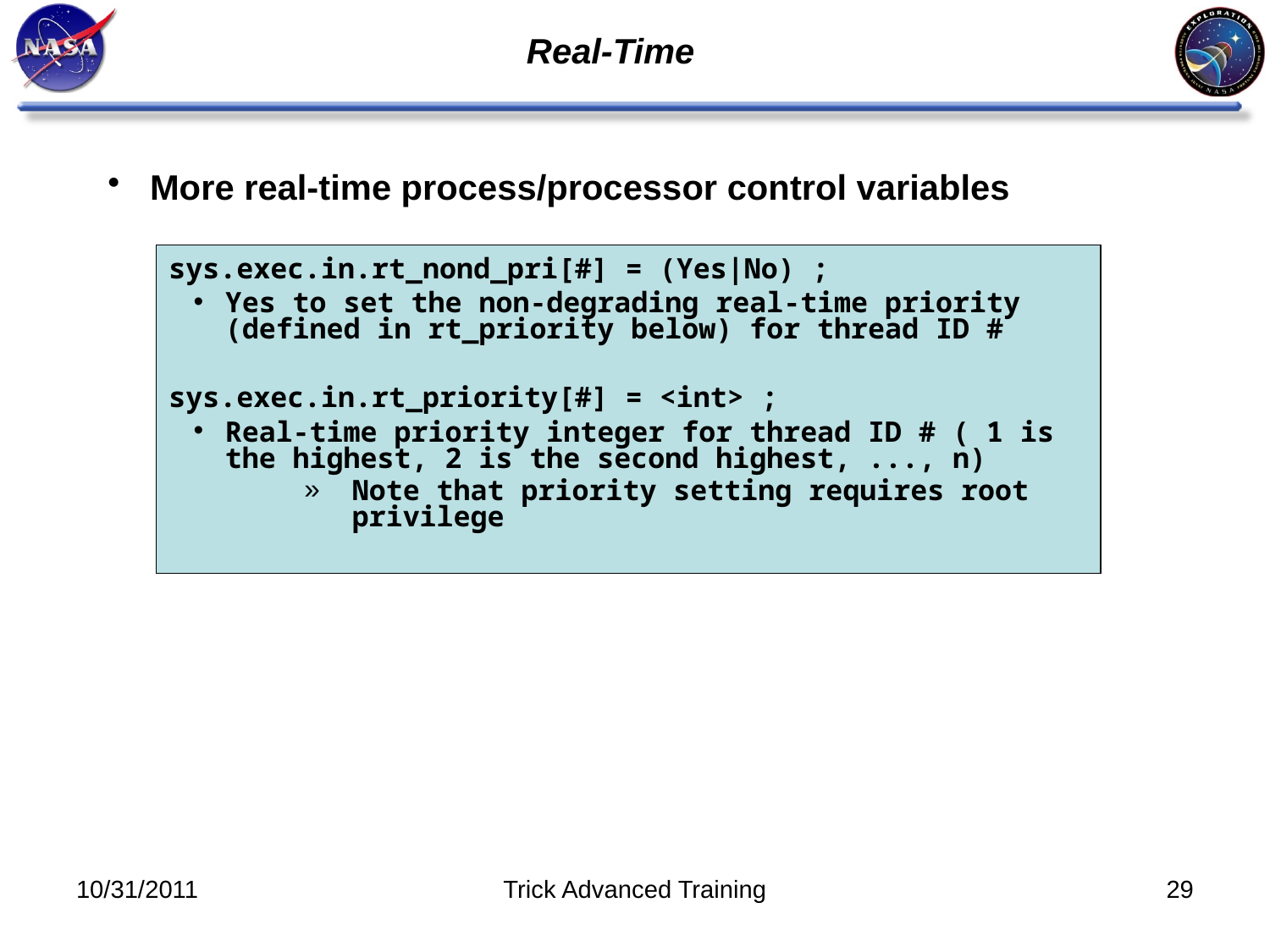

Real-Time
# More real-time process/processor control variables
sys.exec.in.rt_nond_pri[#] = (Yes|No) ;
Yes to set the non-degrading real-time priority (defined in rt_priority below) for thread ID #

sys.exec.in.rt_priority[#] = <int> ;
Real-time priority integer for thread ID # ( 1 is the highest, 2 is the second highest, ..., n)
Note that priority setting requires root privilege

10/31/2011
Trick Advanced Training
29